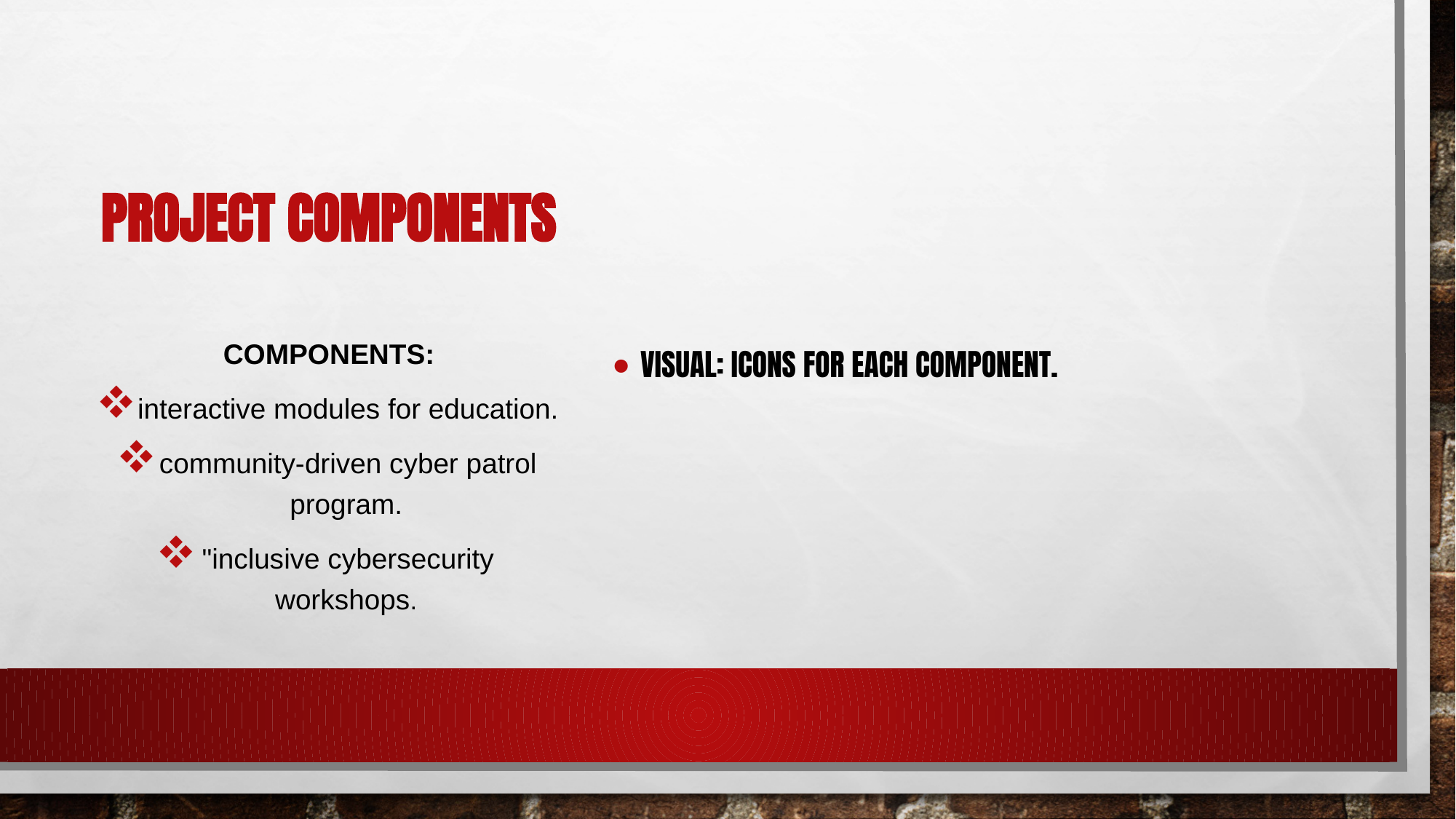

# Project Components
Visual: Icons for each component.
COMPONENTS:
interactive modules for education.
community-driven cyber patrol program.
"inclusive cybersecurity workshops.